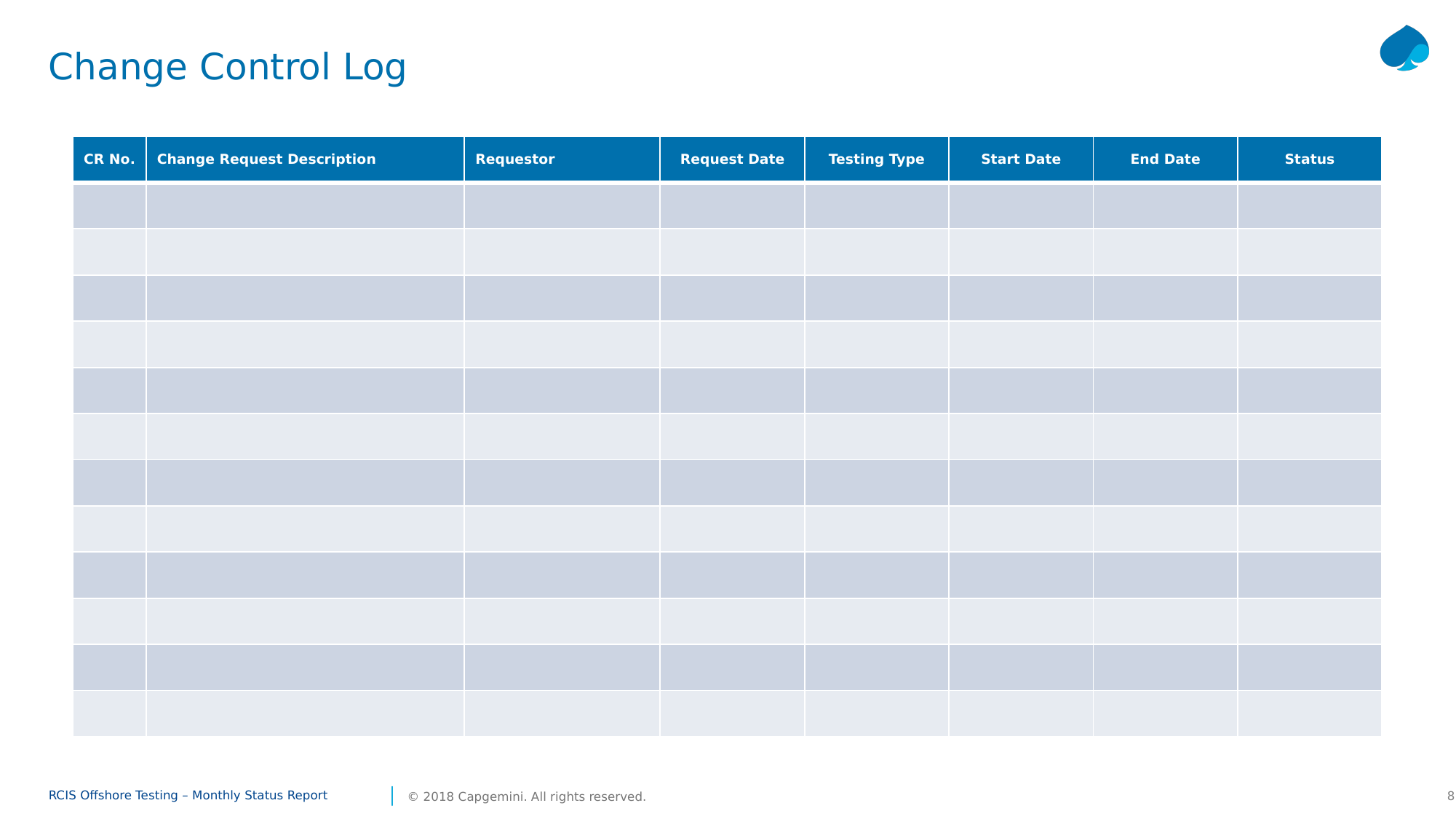

# Change Control Log
| CR No. | Change Request Description | Requestor | Request Date | Testing Type | Start Date | End Date | Status |
| --- | --- | --- | --- | --- | --- | --- | --- |
|  |  |  |  |  |  |  |  |
|  |  |  |  |  |  |  |  |
|  |  |  |  |  |  |  |  |
|  |  |  |  |  |  |  |  |
|  |  |  |  |  |  |  |  |
|  |  |  |  |  |  |  |  |
|  |  |  |  |  |  |  |  |
|  |  |  |  |  |  |  |  |
|  |  |  |  |  |  |  |  |
|  |  |  |  |  |  |  |  |
|  |  |  |  |  |  |  |  |
|  |  |  |  |  |  |  |  |